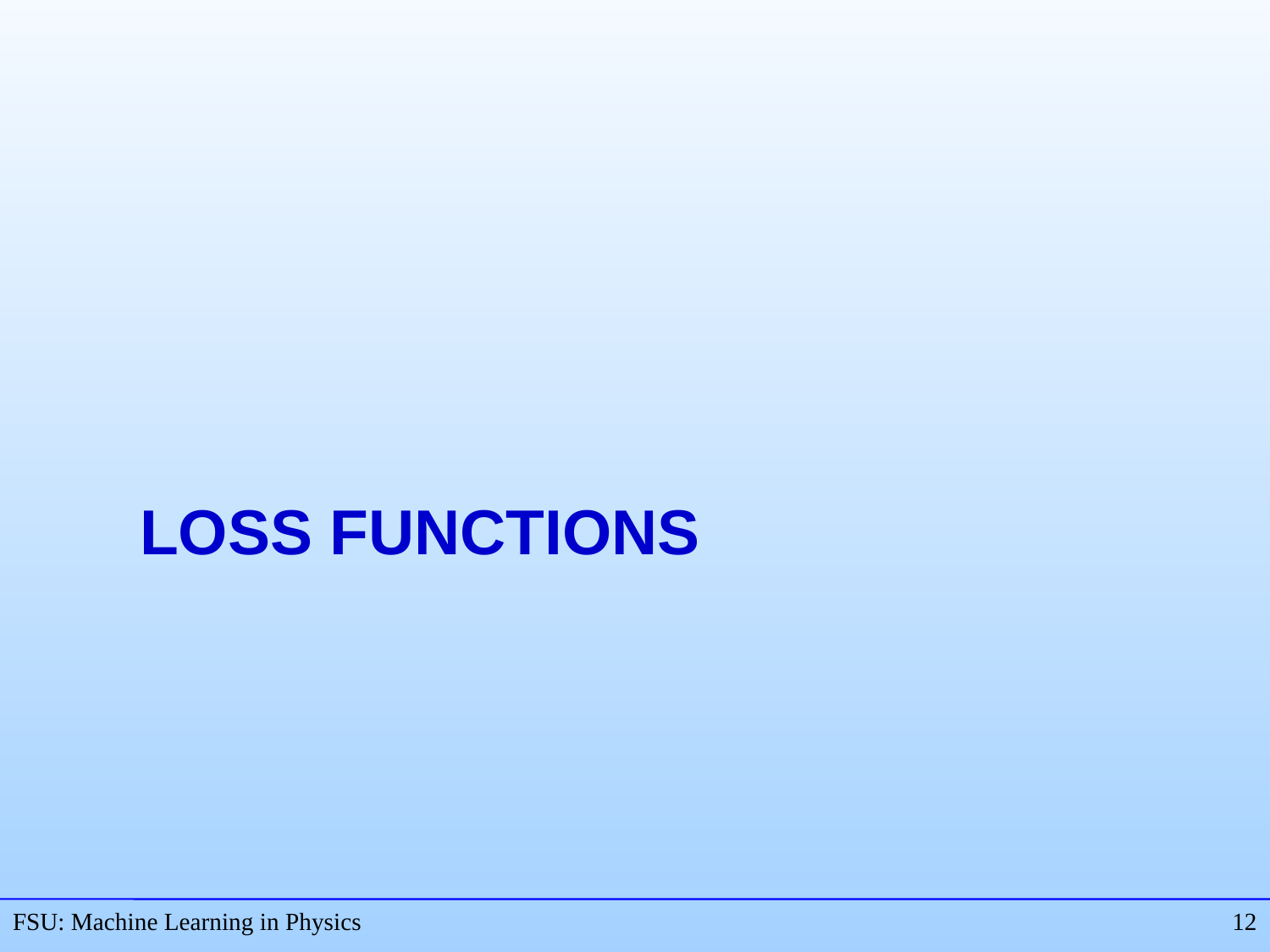

# Loss functions
FSU: Machine Learning in Physics
12